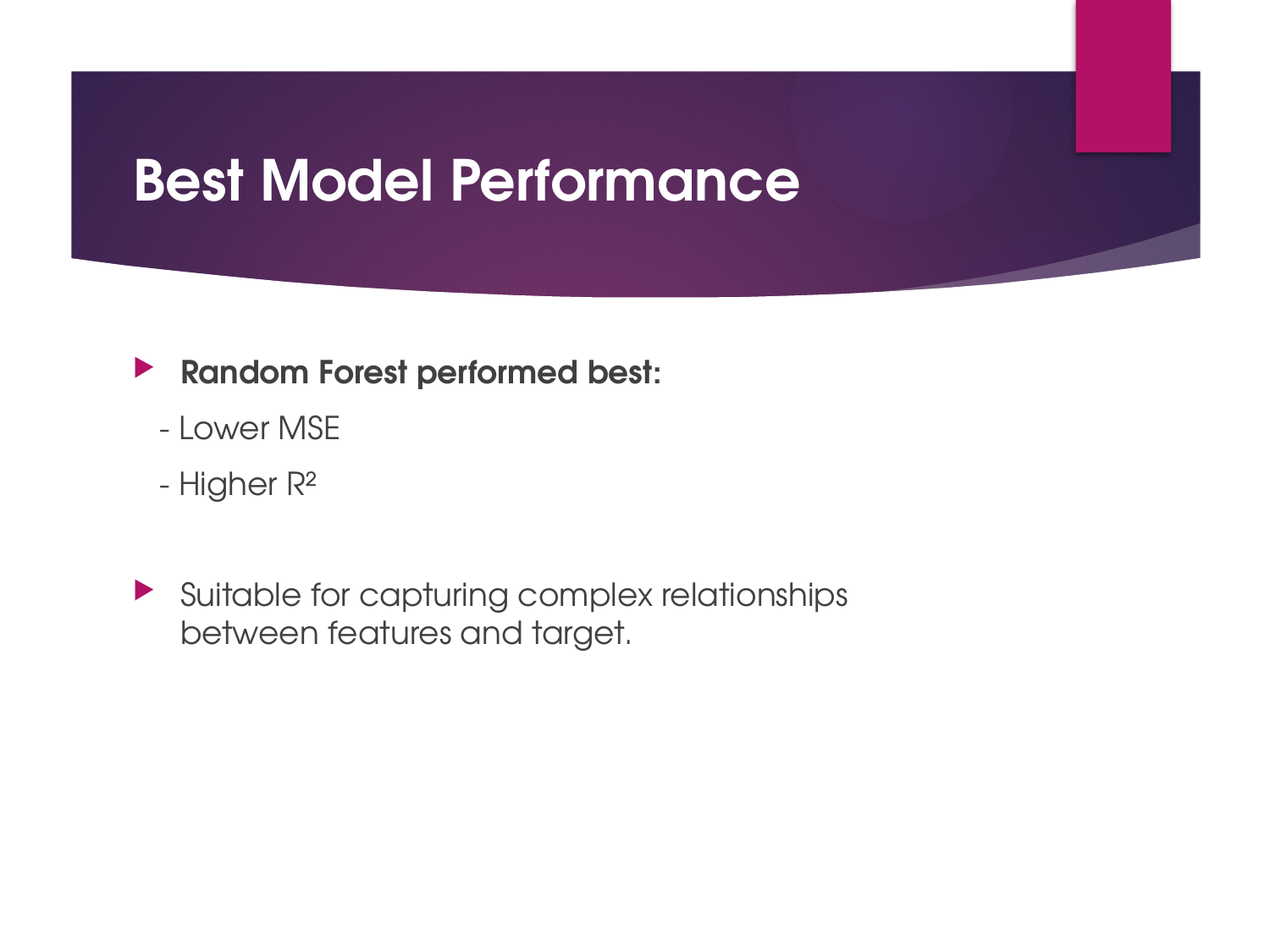

# Best Model Performance
Random Forest performed best:
   - Lower MSE
   - Higher R²

Suitable for capturing complex relationships between features and target.